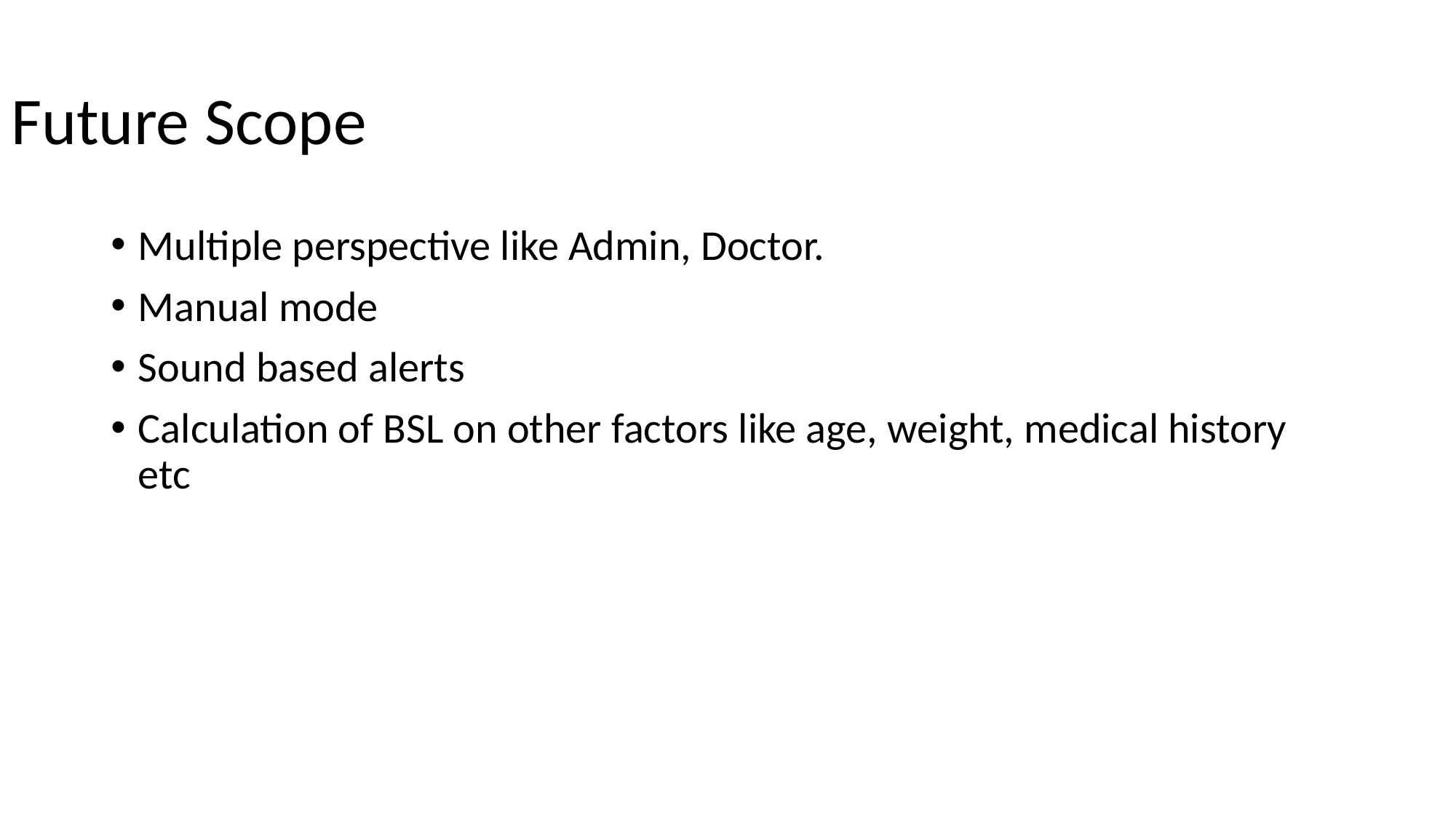

# Future Scope
Multiple perspective like Admin, Doctor.
Manual mode
Sound based alerts
Calculation of BSL on other factors like age, weight, medical history etc